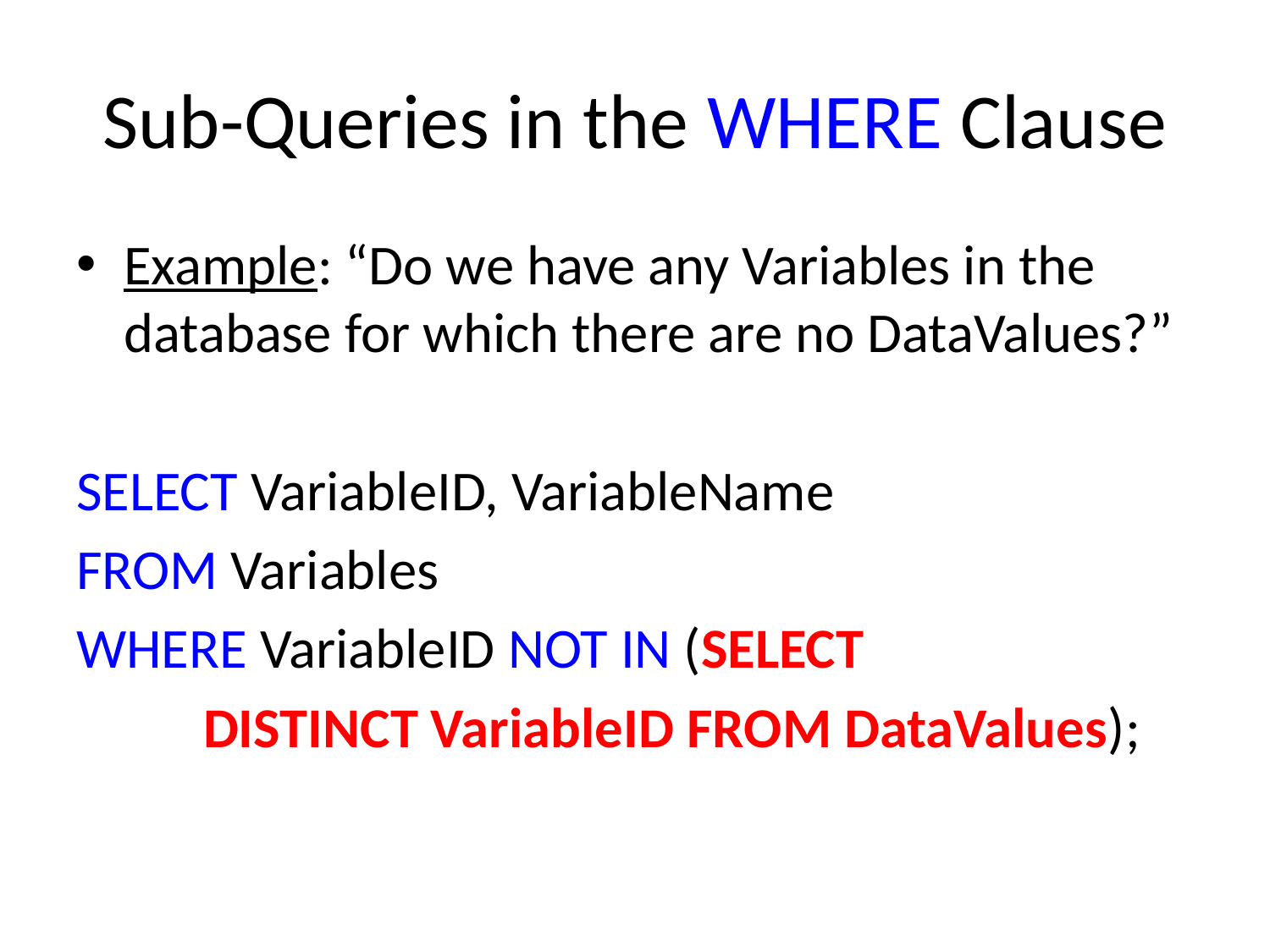

# Sub-Queries in the WHERE Clause
Example: “Do we have any Variables in the database for which there are no DataValues?”

SELECT VariableID, VariableName
FROM Variables
WHERE VariableID NOT IN (SELECT
	DISTINCT VariableID FROM DataValues);